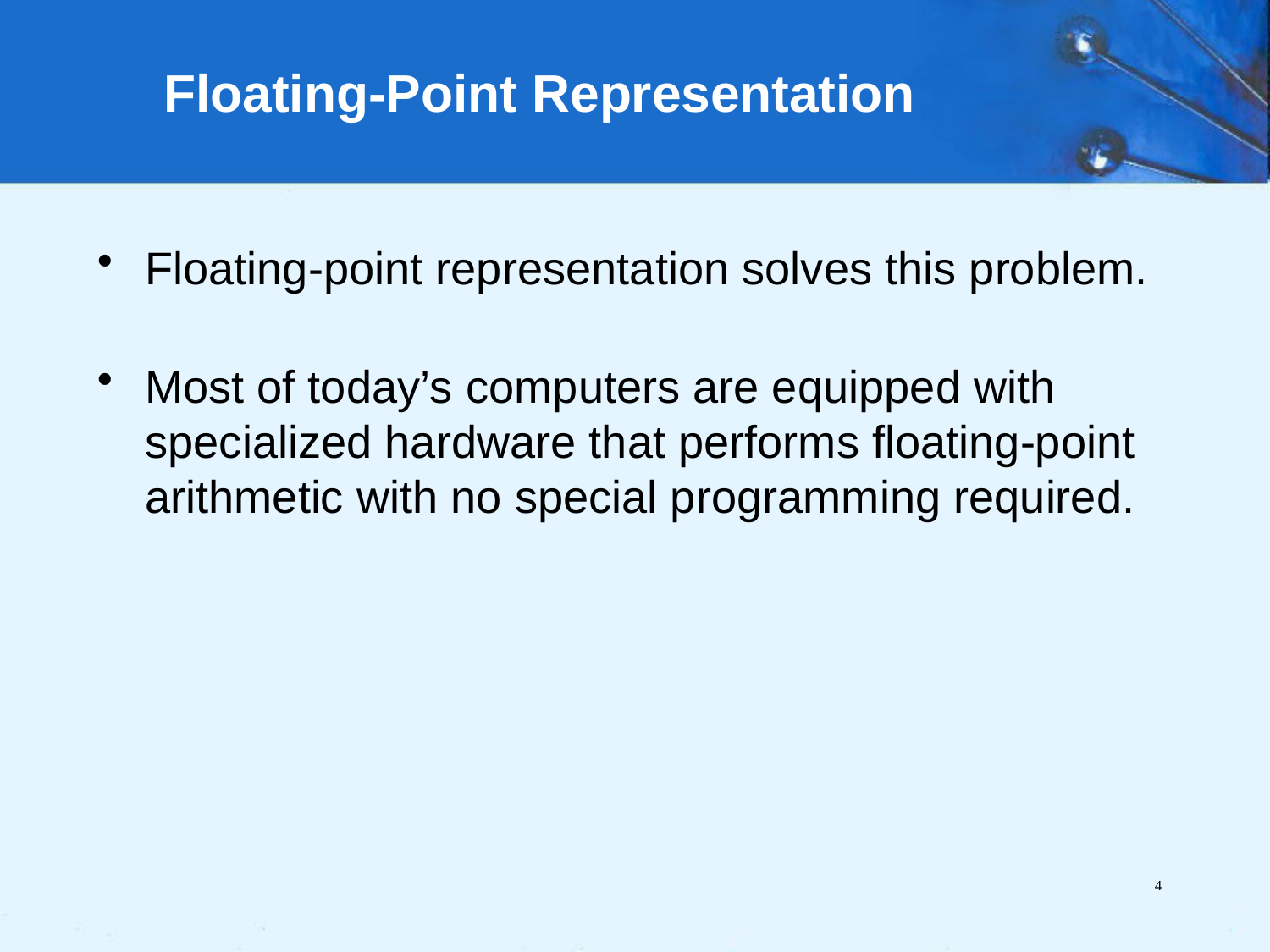

# Floating-Point Representation
Floating-point representation solves this problem.
Most of today’s computers are equipped with specialized hardware that performs floating-point arithmetic with no special programming required.
4